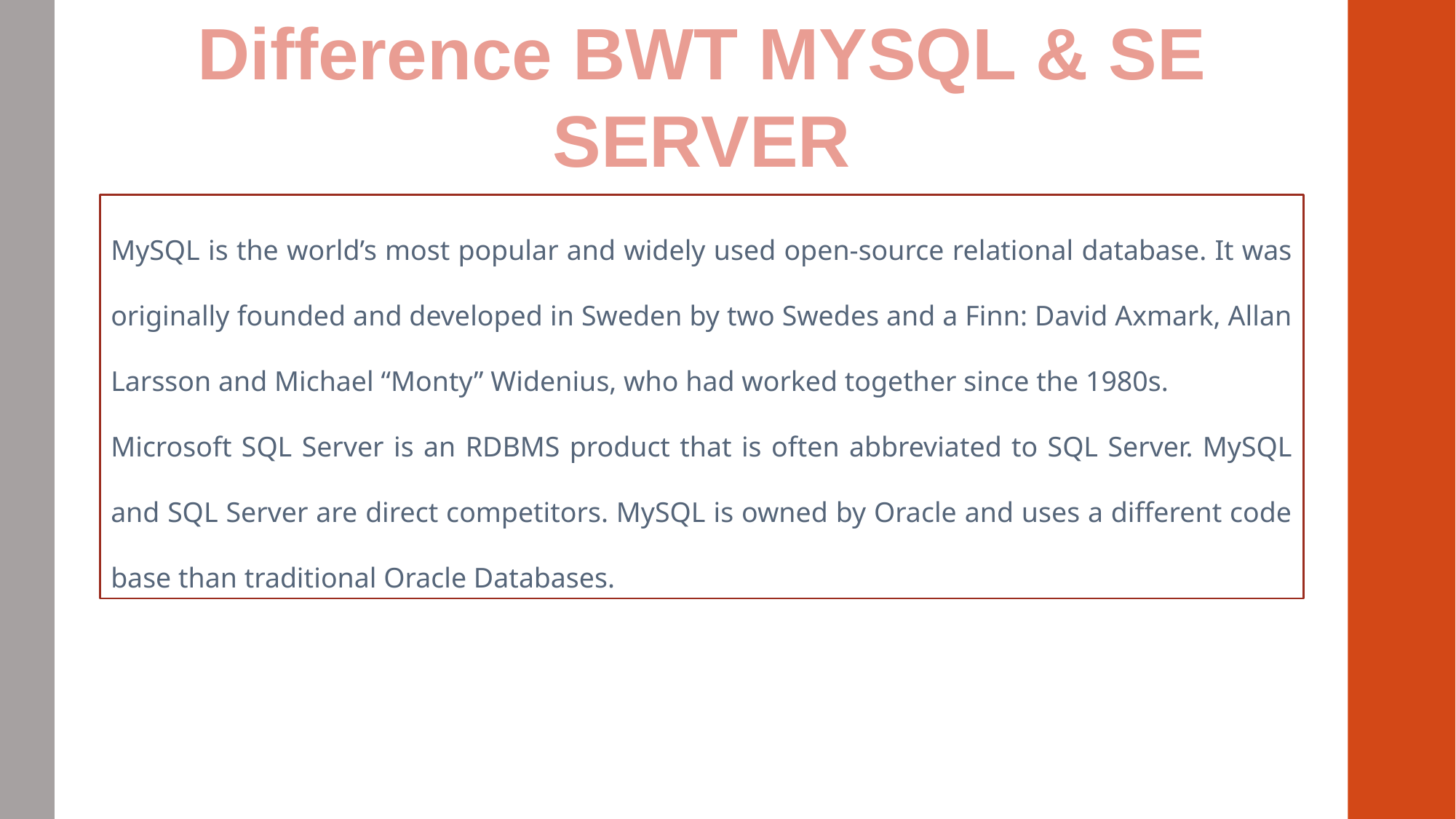

Difference BWT MYSQL & SE SERVER
MySQL is the world’s most popular and widely used open-source relational database. It was originally founded and developed in Sweden by two Swedes and a Finn: David Axmark, Allan Larsson and Michael “Monty” Widenius, who had worked together since the 1980s.
Microsoft SQL Server is an RDBMS product that is often abbreviated to SQL Server. MySQL and SQL Server are direct competitors. MySQL is owned by Oracle and uses a different code base than traditional Oracle Databases.